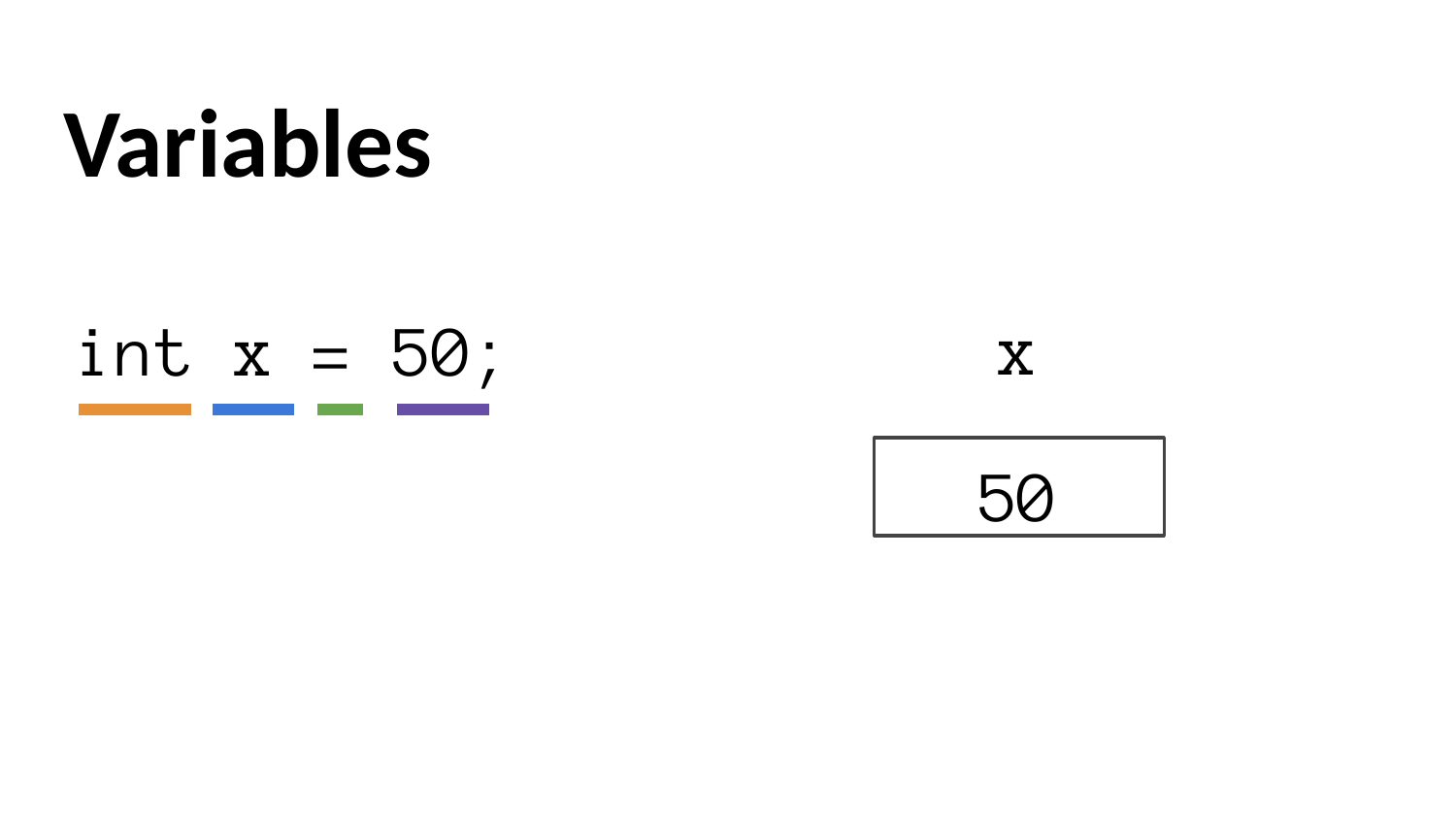

# Variables
x
int x = 50;

50